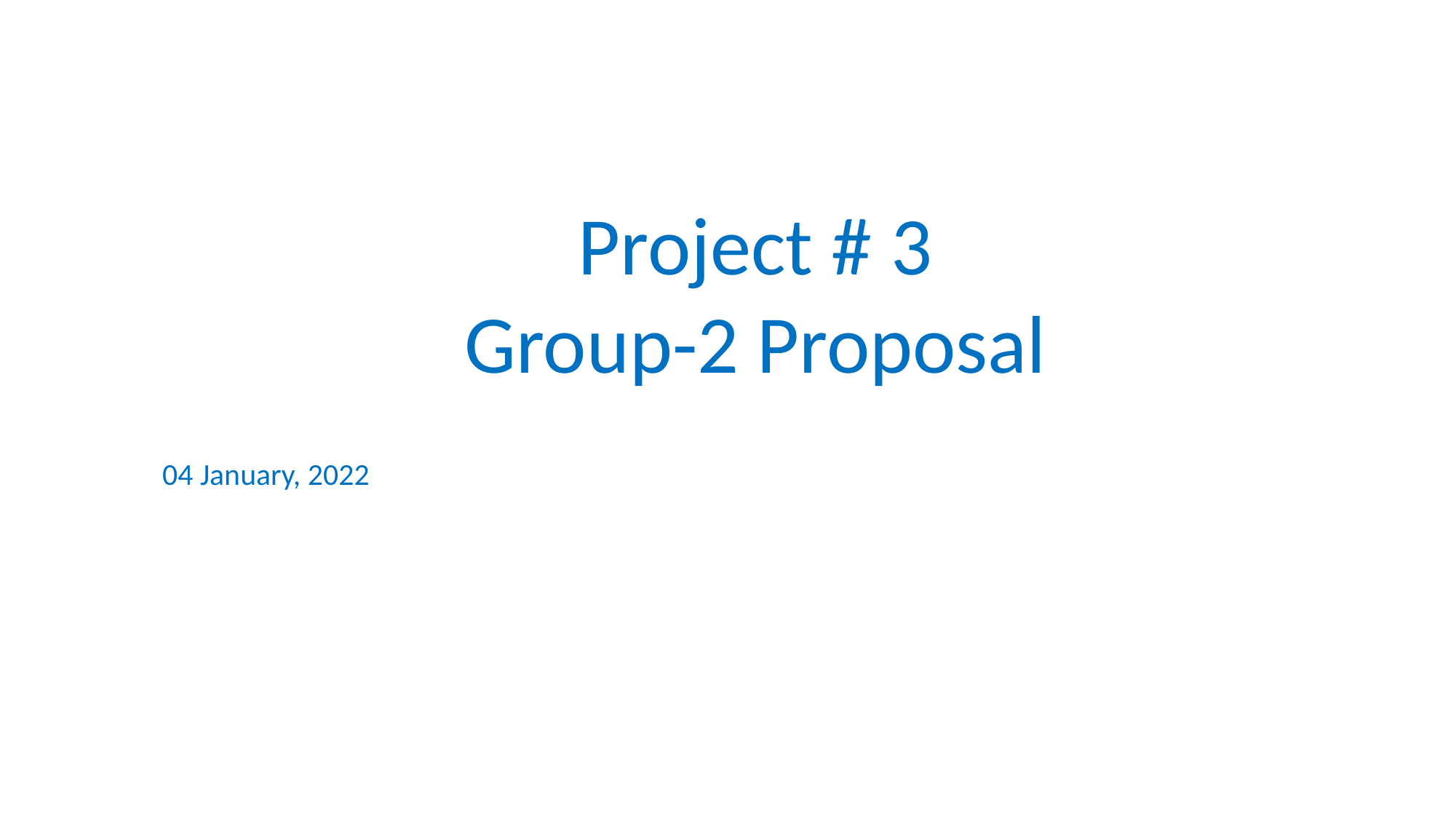

Project # 3
Group-2 Proposal

04 January, 2022